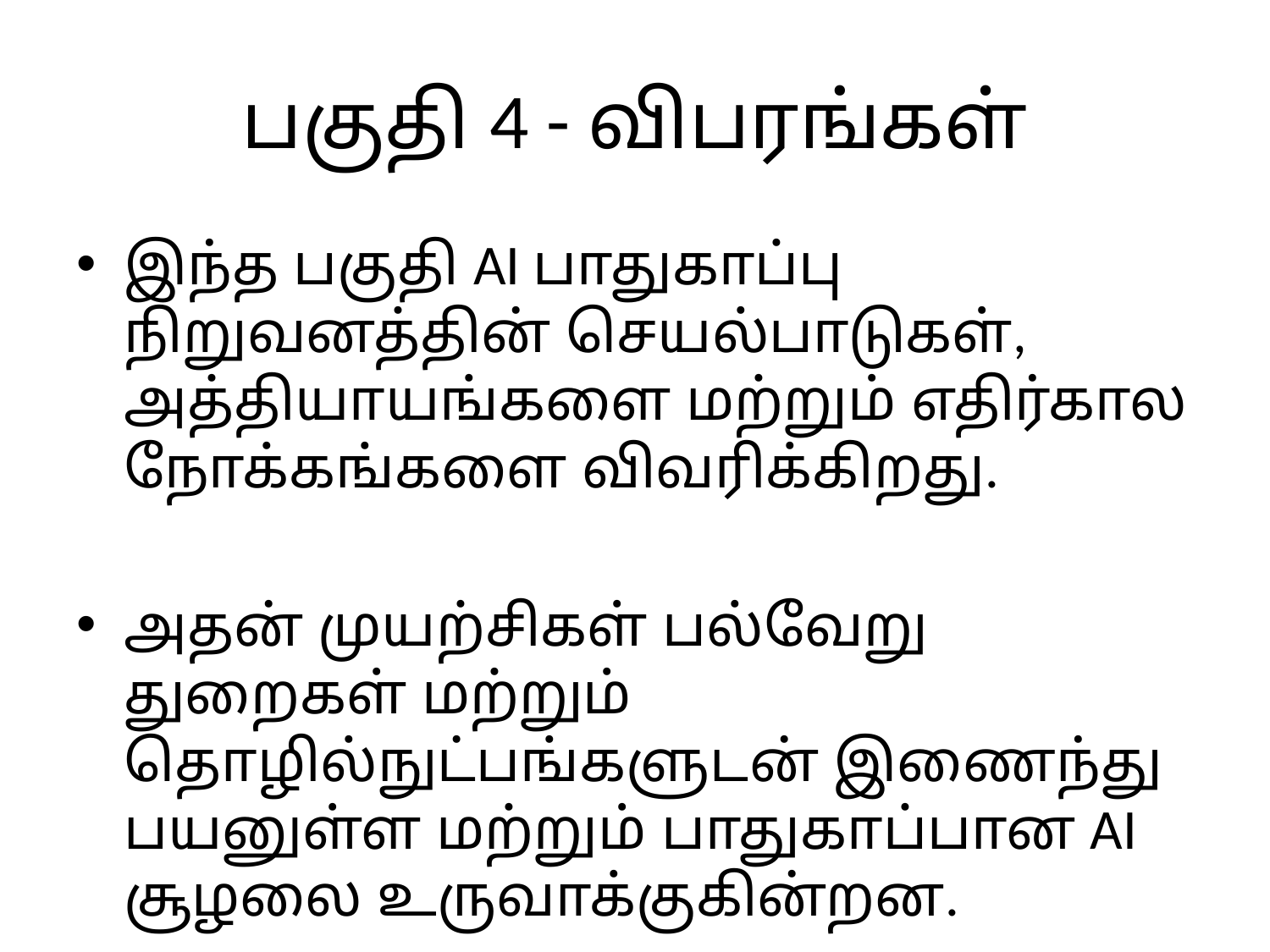

# பகுதி 4 - விபரங்கள்
இந்த பகுதி AI பாதுகாப்பு நிறுவனத்தின் செயல்பாடுகள், அத்தியாயங்களை மற்றும் எதிர்கால நோக்கங்களை விவரிக்கிறது.

அதன் முயற்சிகள் பல்வேறு துறைகள் மற்றும் தொழில்நுட்பங்களுடன் இணைந்து பயனுள்ள மற்றும் பாதுகாப்பான AI சூழலை உருவாக்குகின்றன.